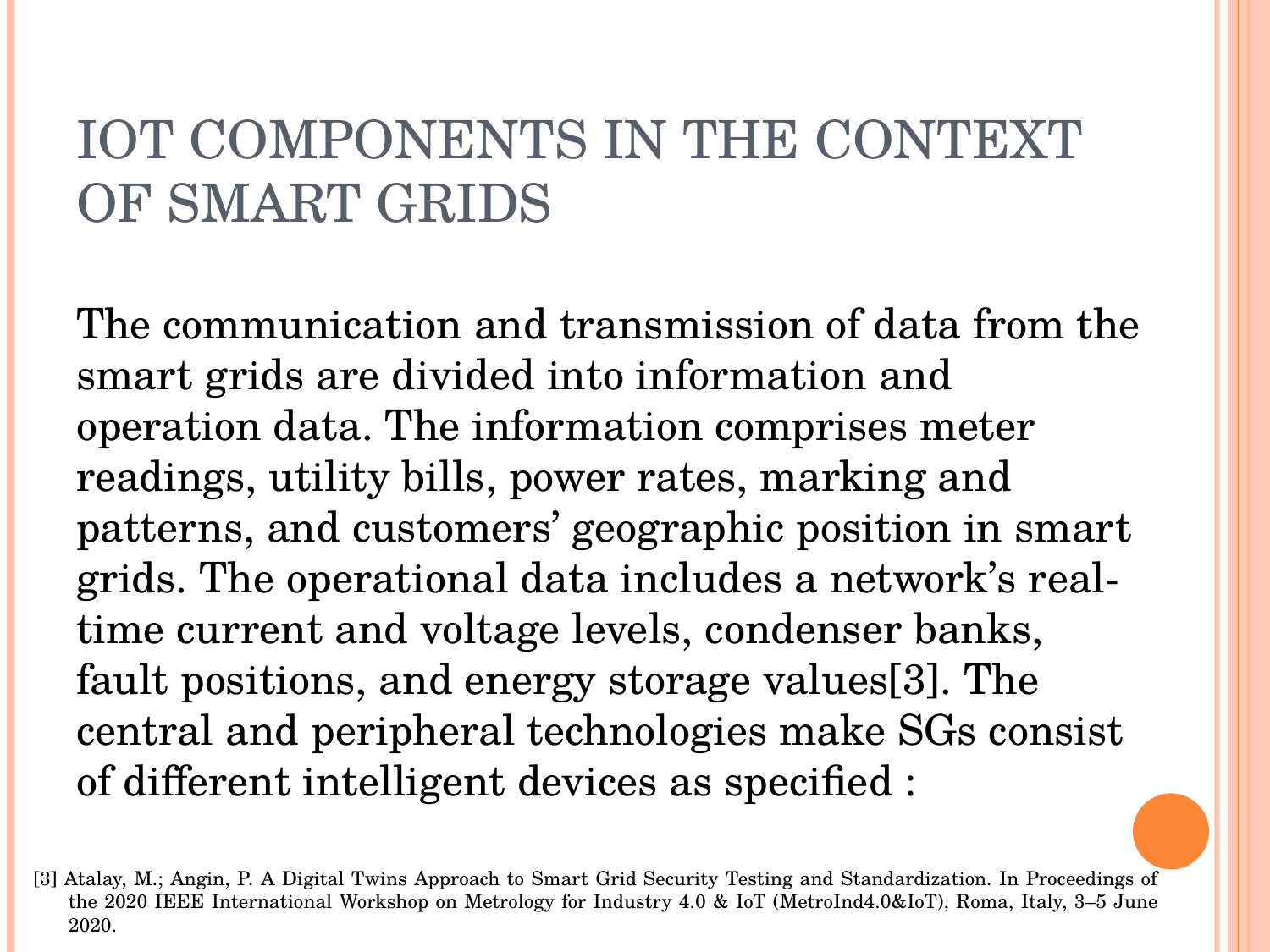

# IoT Components in the Context of Smart Grids
The communication and transmission of data from the smart grids are divided into information and operation data. The information comprises meter readings, utility bills, power rates, marking and patterns, and customers’ geographic position in smart grids. The operational data includes a network’s real-time current and voltage levels, condenser banks, fault positions, and energy storage values[3]. The central and peripheral technologies make SGs consist of different intelligent devices as specified :
    [3] Atalay, M.; Angin, P. A Digital Twins Approach to Smart Grid Security Testing and Standardization. In Proceedings of the 2020 IEEE International Workshop on Metrology for Industry 4.0 & IoT (MetroInd4.0&IoT), Roma, Italy, 3–5 June 2020.